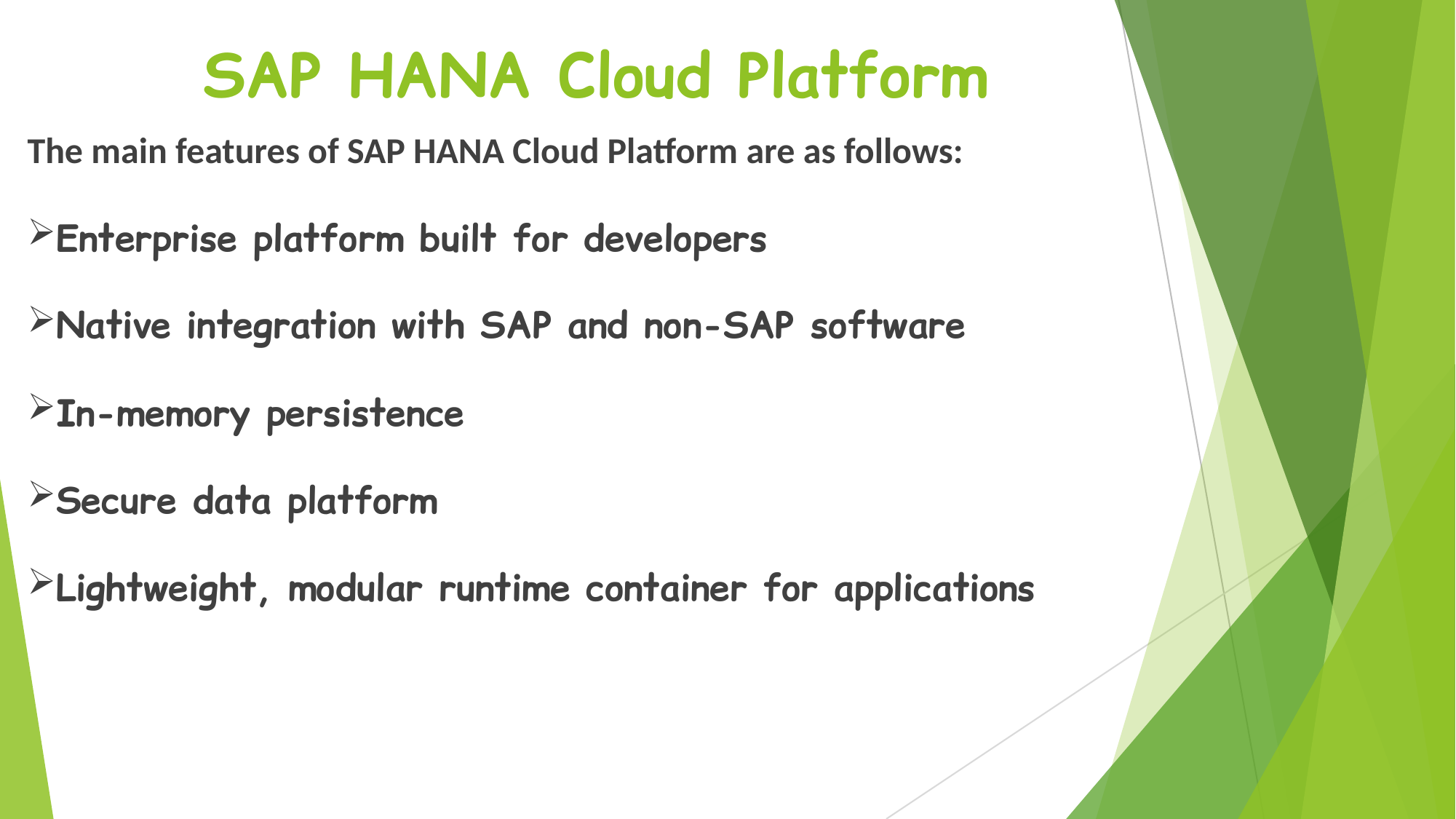

# SAP HANA Cloud Platform
The main features of SAP HANA Cloud Platform are as follows:

Enterprise platform built for developers

Native integration with SAP and non-SAP software

In-memory persistence

Secure data platform

Lightweight, modular runtime container for applications